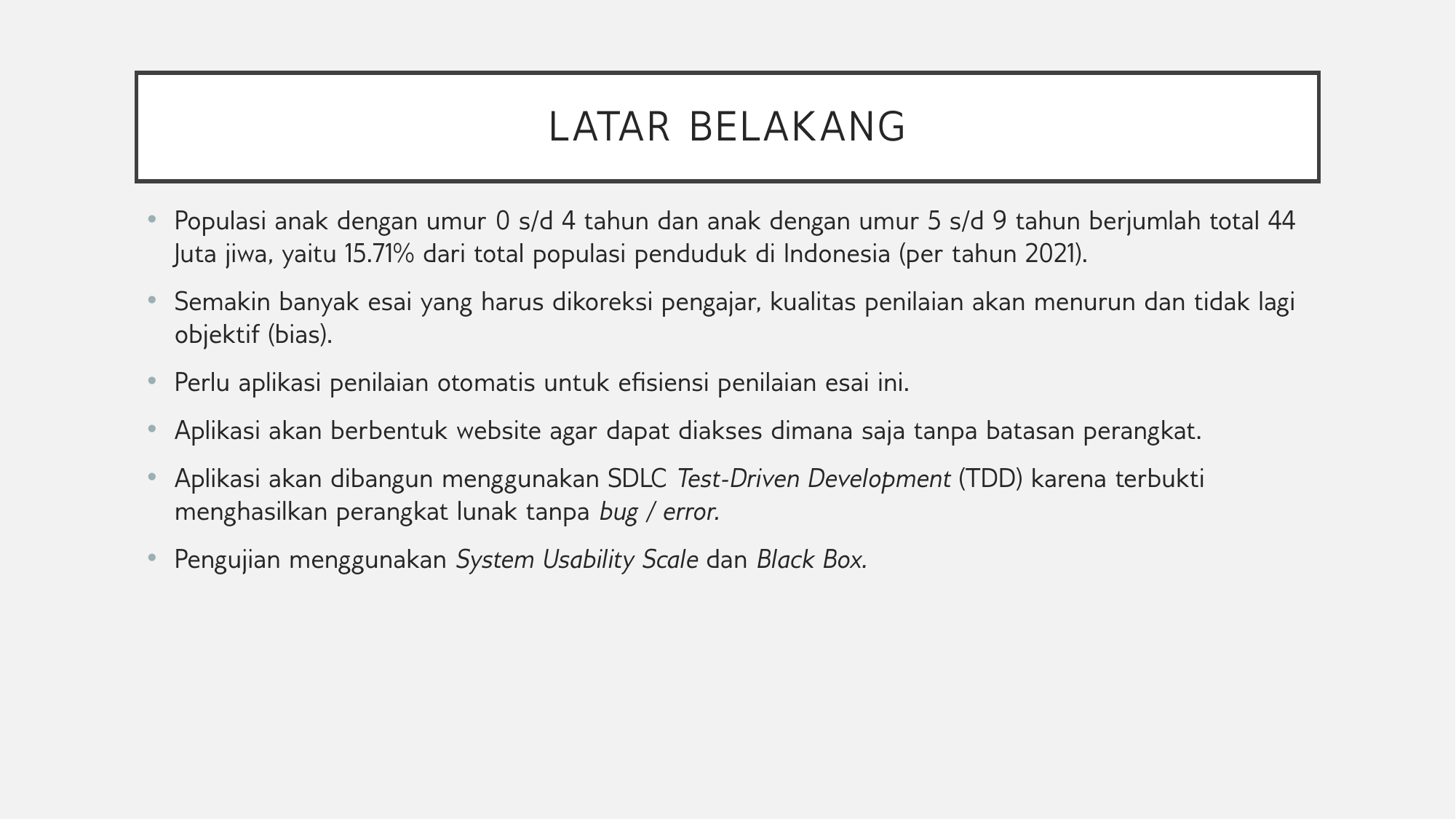

# Latar Belakang
Populasi anak dengan umur 0 s/d 4 tahun dan anak dengan umur 5 s/d 9 tahun berjumlah total 44 Juta jiwa, yaitu 15.71% dari total populasi penduduk di Indonesia (per tahun 2021).
Semakin banyak esai yang harus dikoreksi pengajar, kualitas penilaian akan menurun dan tidak lagi objektif (bias).
Perlu aplikasi penilaian otomatis untuk efisiensi penilaian esai ini.
Aplikasi akan berbentuk website agar dapat diakses dimana saja tanpa batasan perangkat.
Aplikasi akan dibangun menggunakan SDLC Test-Driven Development (TDD) karena terbukti menghasilkan perangkat lunak tanpa bug / error.
Pengujian menggunakan System Usability Scale dan Black Box.